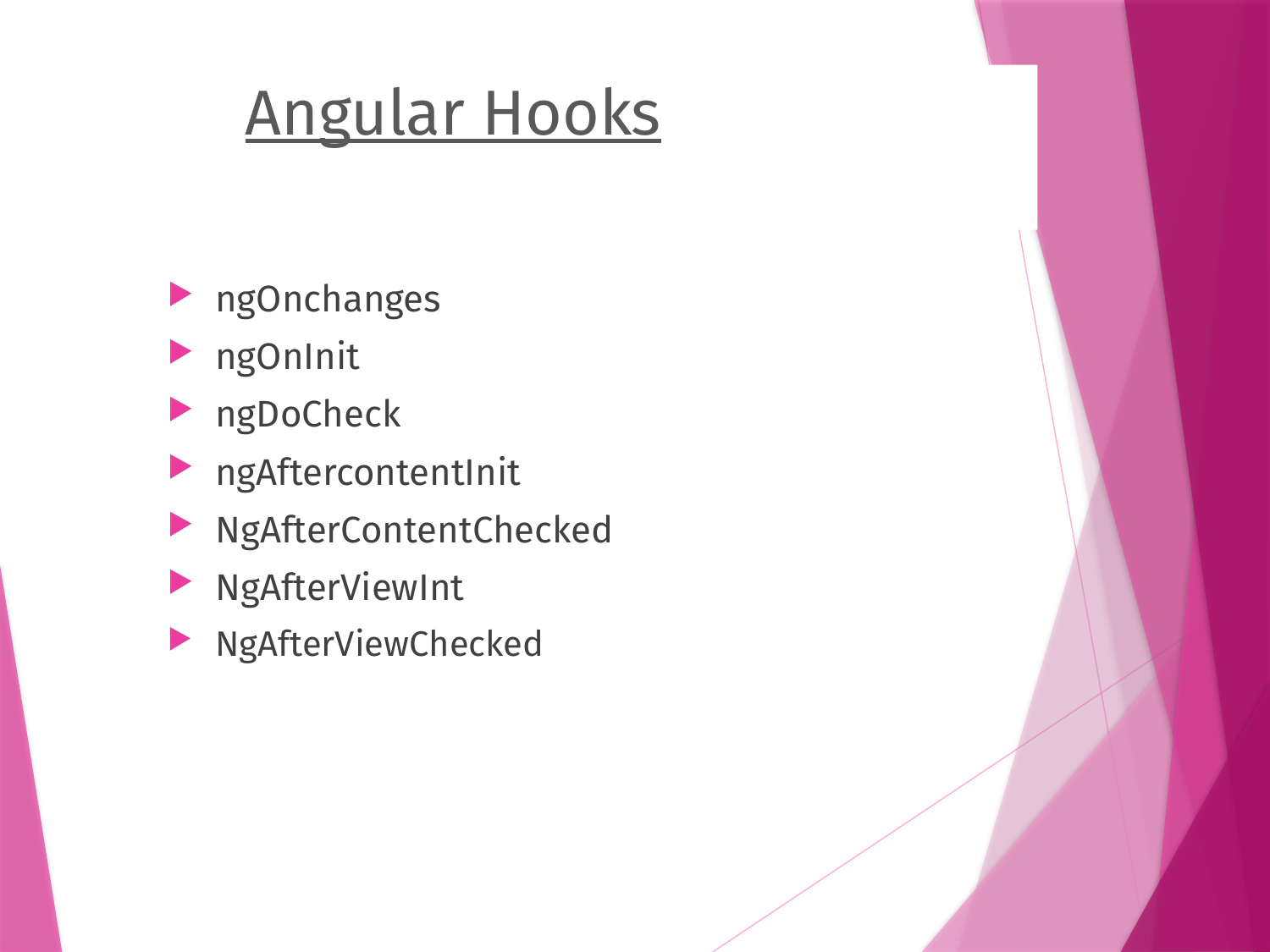

# Angular Hooks

ngOnchanges
ngOnInit
ngDoCheck
ngAftercontentInit
NgAfterContentChecked
NgAfterViewInt
NgAfterViewChecked